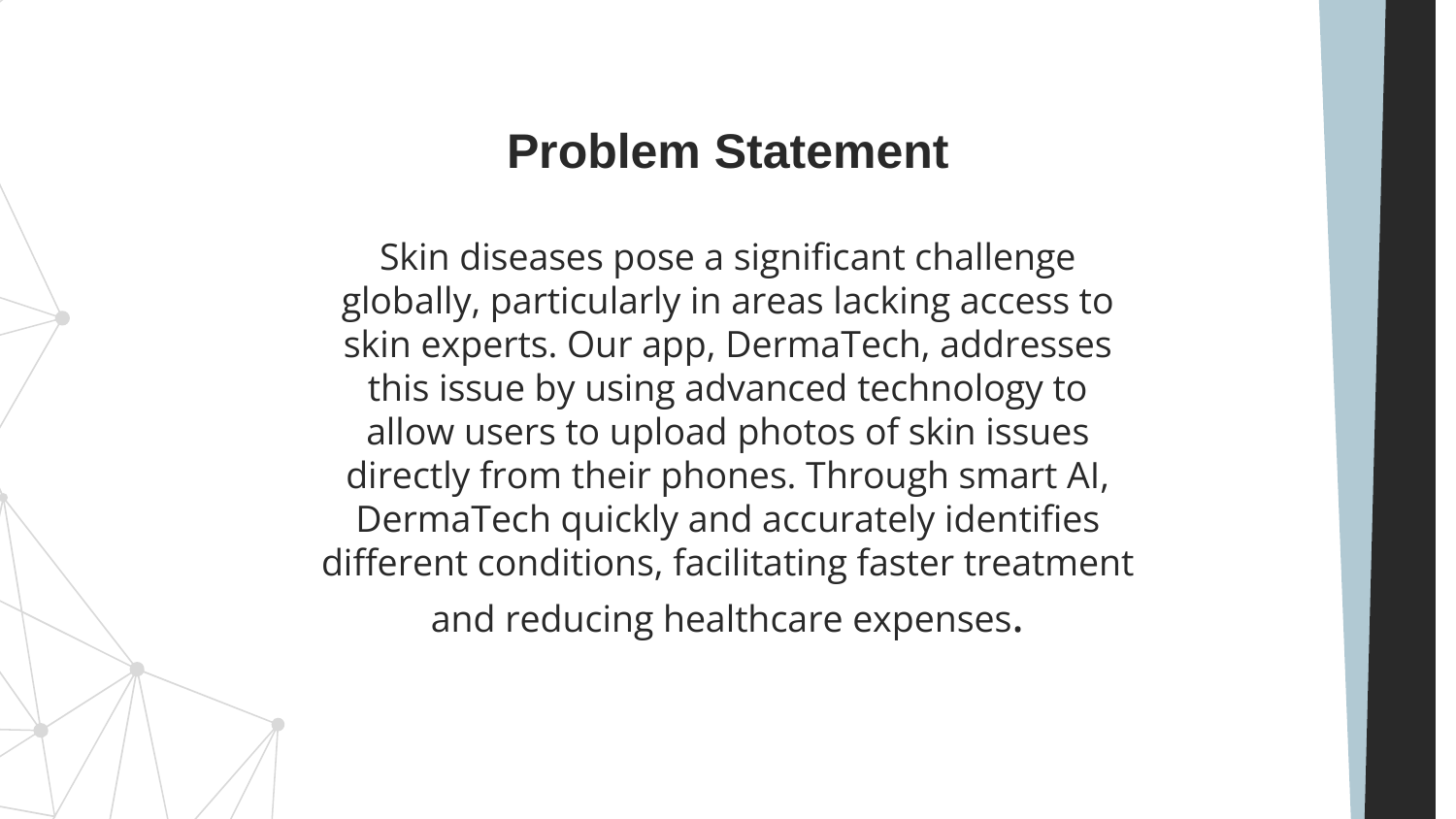

Problem Statement
Skin diseases pose a significant challenge globally, particularly in areas lacking access to skin experts. Our app, DermaTech, addresses this issue by using advanced technology to allow users to upload photos of skin issues directly from their phones. Through smart AI, DermaTech quickly and accurately identifies different conditions, facilitating faster treatment and reducing healthcare expenses.